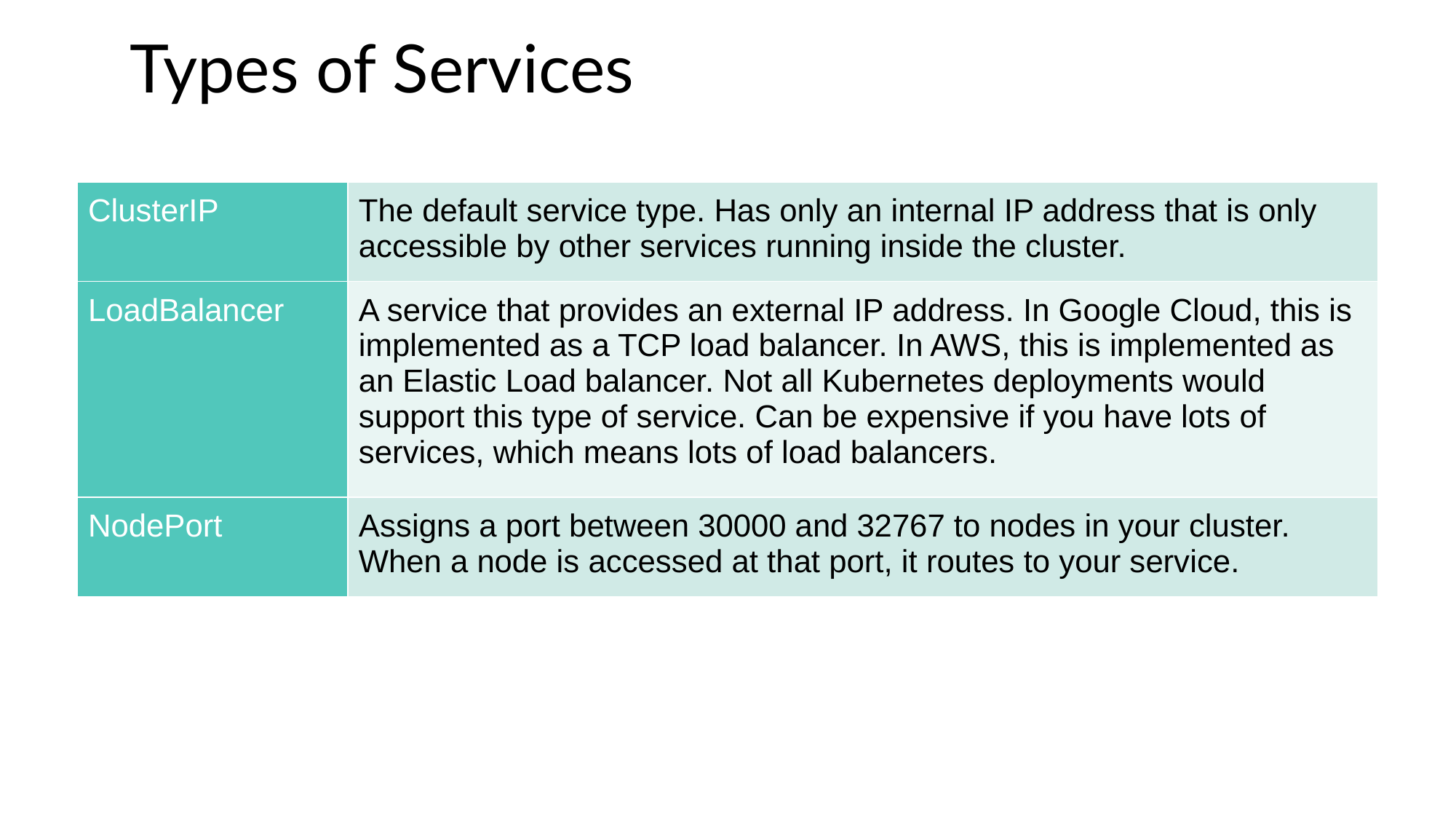

# Types of Services
| ClusterIP | The default service type. Has only an internal IP address that is only accessible by other services running inside the cluster. |
| --- | --- |
| LoadBalancer | A service that provides an external IP address. In Google Cloud, this is implemented as a TCP load balancer. In AWS, this is implemented as an Elastic Load balancer. Not all Kubernetes deployments would support this type of service. Can be expensive if you have lots of services, which means lots of load balancers. |
| NodePort | Assigns a port between 30000 and 32767 to nodes in your cluster. When a node is accessed at that port, it routes to your service. |